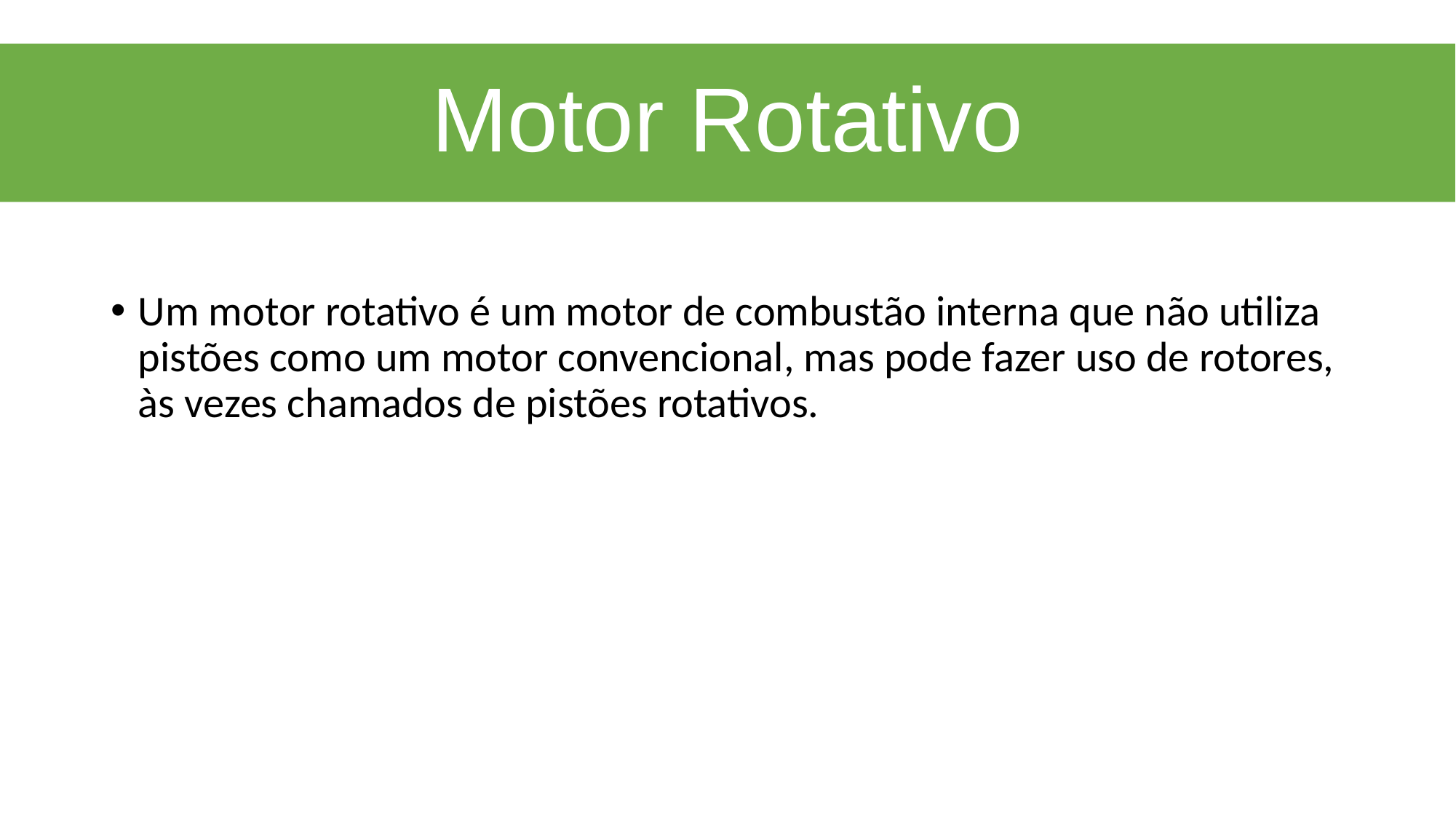

# Motor Rotativo

Um motor rotativo é um motor de combustão interna que não utiliza pistões como um motor convencional, mas pode fazer uso de rotores, às vezes chamados de pistões rotativos.